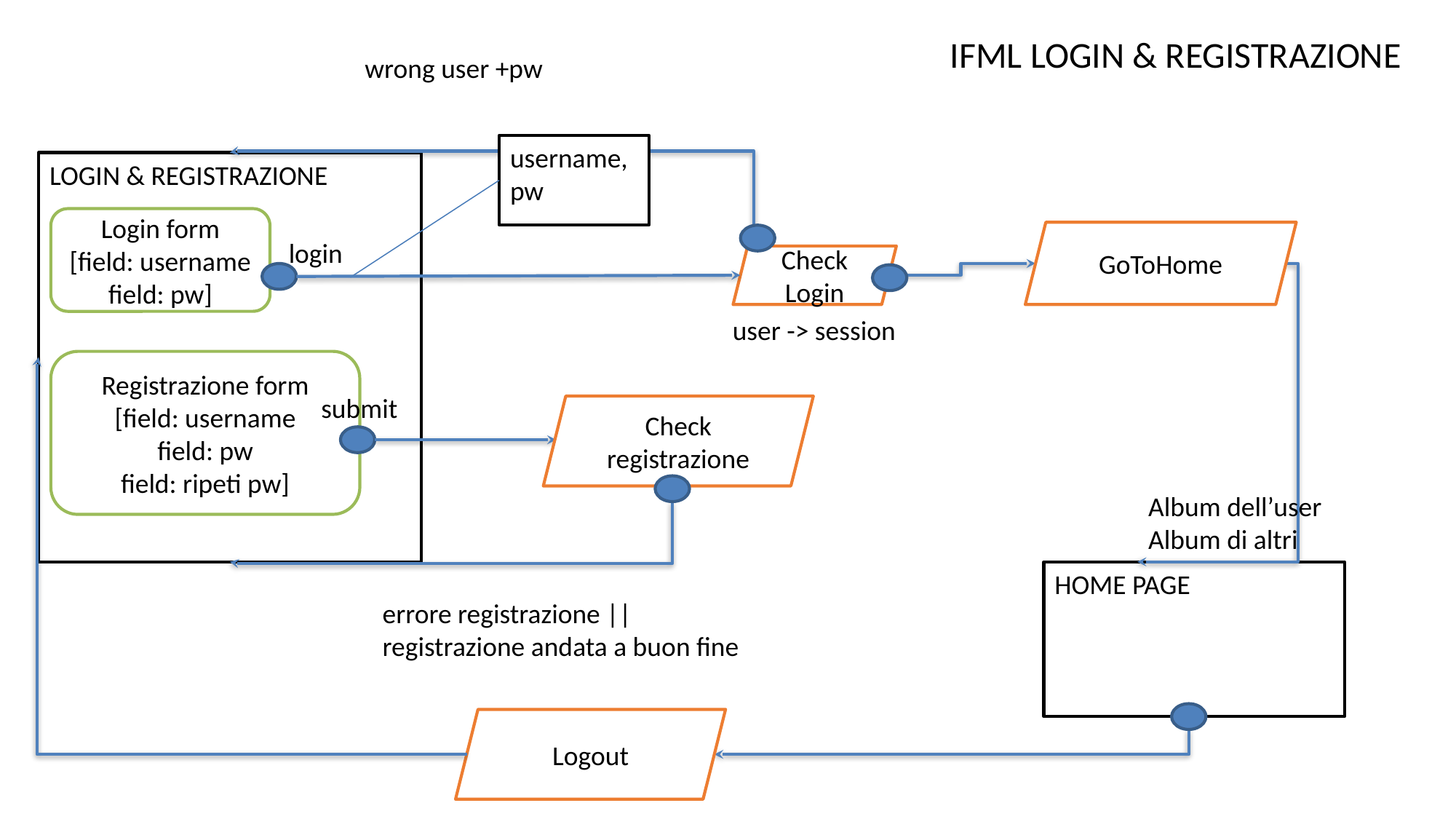

IFML LOGIN & REGISTRAZIONE
wrong user +pw
username, pw
LOGIN & REGISTRAZIONE
Login form
[field: username
field: pw]
GoToHome

login
Check
Login

user -> session
Registrazione form
[field: username
field: pw
field: ripeti pw]
submit
Check registrazione

Album dell’user
Album di altri
HOME PAGE
errore registrazione ||
registrazione andata a buon fine

Logout